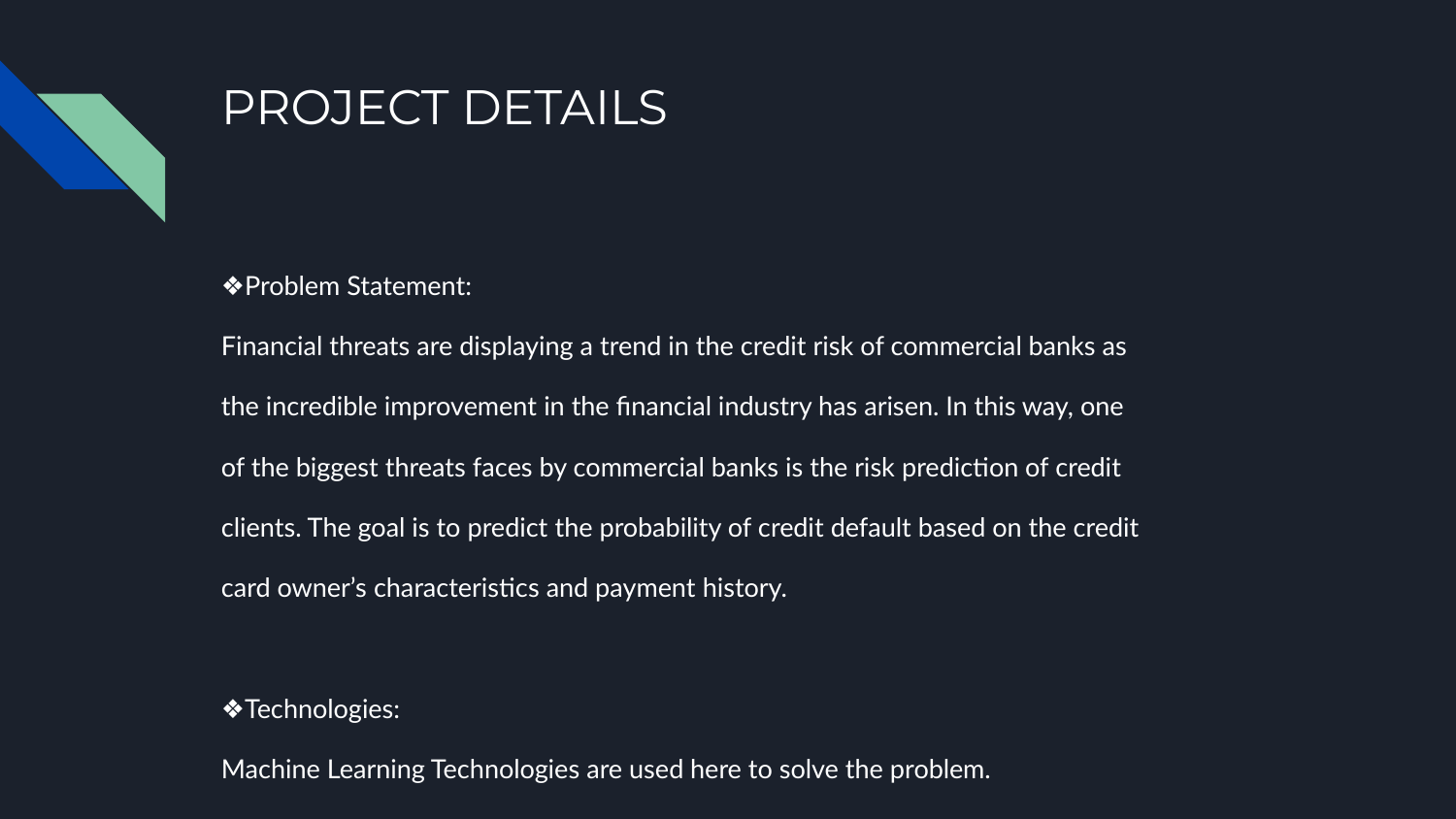

# PROJECT DETAILS
❖Problem Statement:
Financial threats are displaying a trend in the credit risk of commercial banks as
the incredible improvement in the financial industry has arisen. In this way, one
of the biggest threats faces by commercial banks is the risk prediction of credit
clients. The goal is to predict the probability of credit default based on the credit
card owner’s characteristics and payment history.

❖Technologies:
Machine Learning Technologies are used here to solve the problem.

❖Domain :
This problem is from Banking Domain.